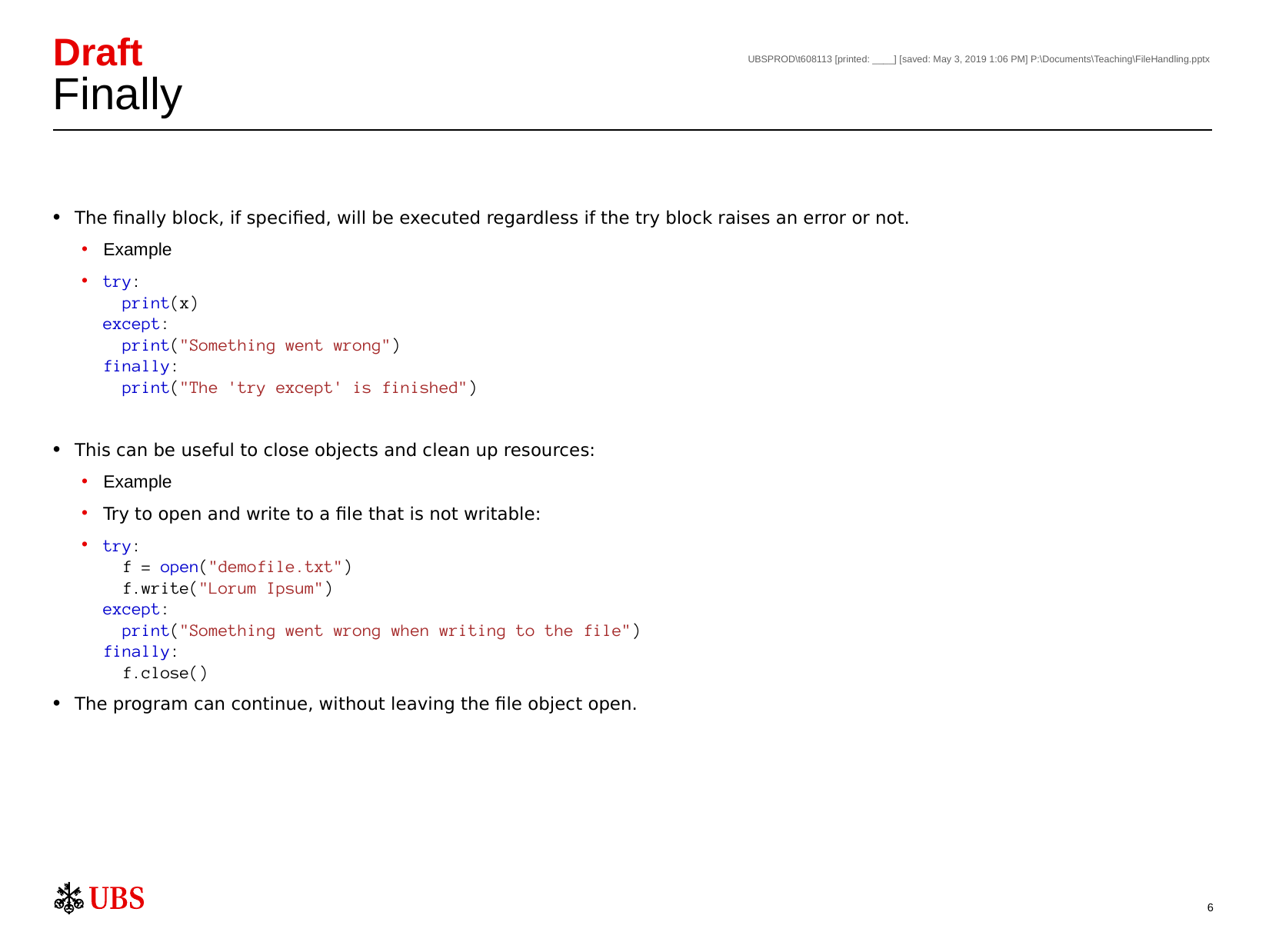

# Finally
The finally block, if specified, will be executed regardless if the try block raises an error or not.
Example
try:
  print(x)
except:
  print("Something went wrong")
finally:
  print("The 'try except' is finished")

This can be useful to close objects and clean up resources:
Example
Try to open and write to a file that is not writable:
try:
  f = open("demofile.txt")
  f.write("Lorum Ipsum")
except:
  print("Something went wrong when writing to the file")
finally:
  f.close()
The program can continue, without leaving the file object open.